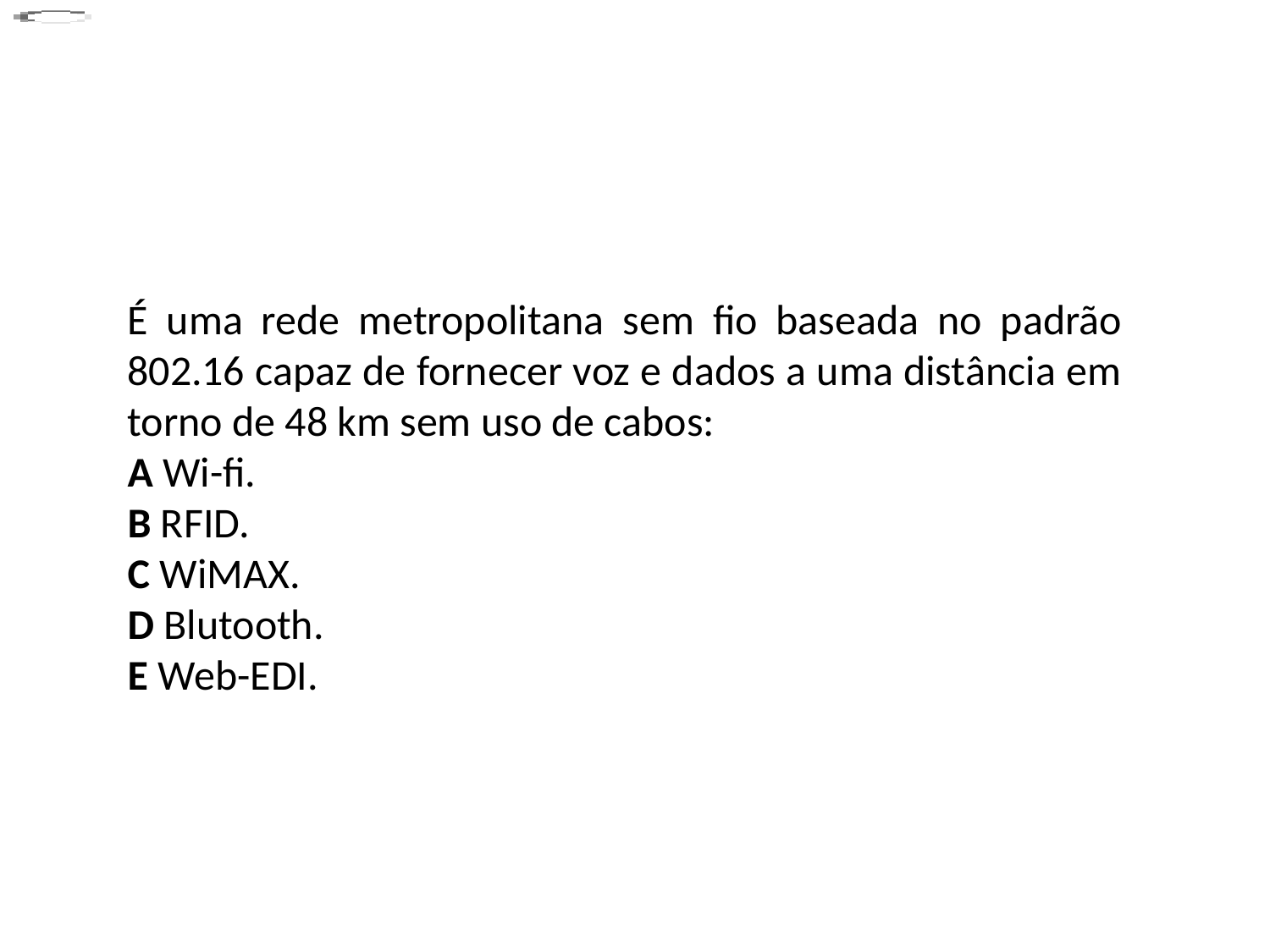

É uma rede metropolitana sem fio baseada no padrão 802.16 capaz de fornecer voz e dados a uma distância em torno de 48 km sem uso de cabos:
A Wi-fi.
B RFID.
C WiMAX.
D Blutooth.
E Web-EDI.